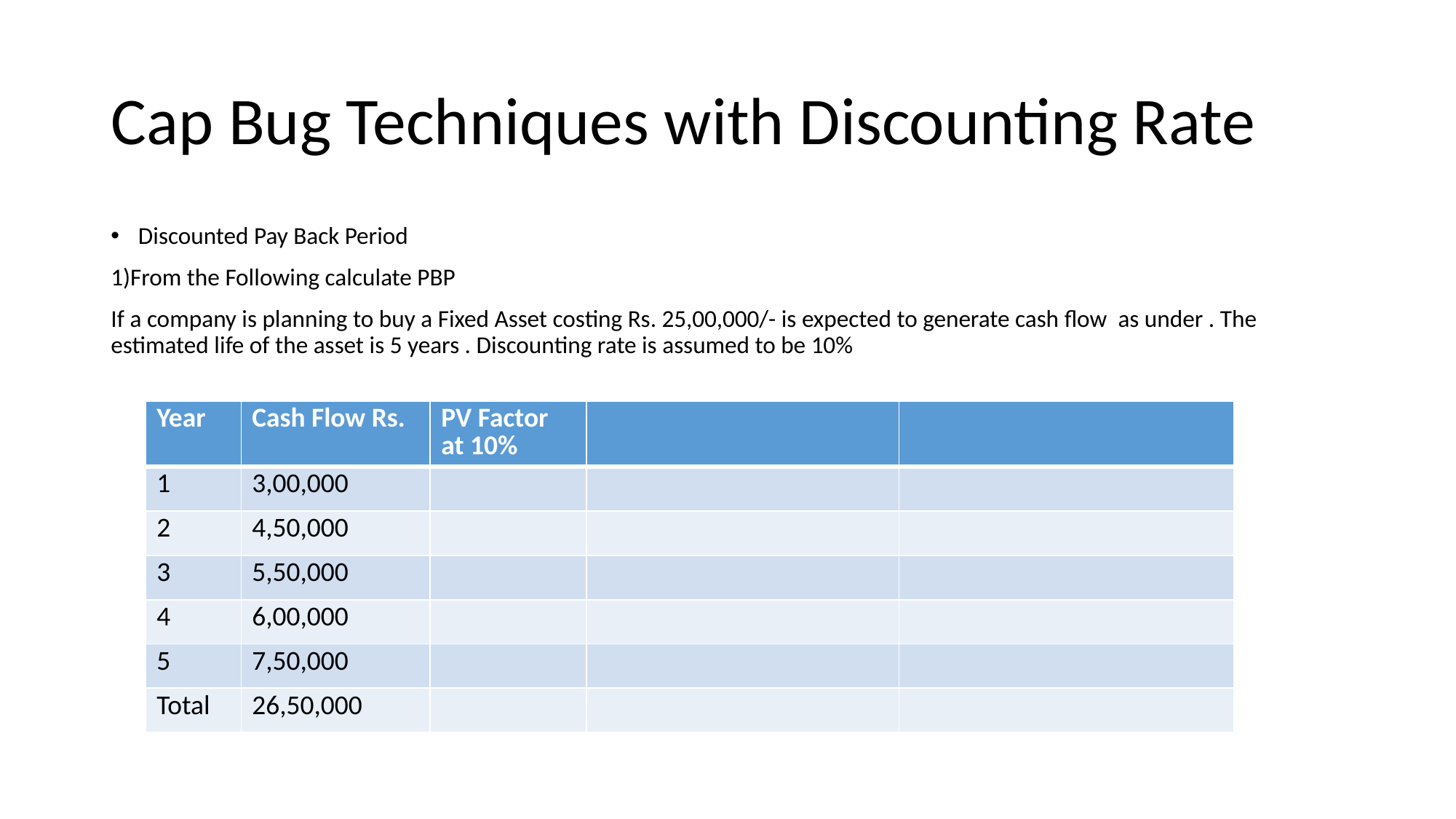

# Cap Bug Techniques with Discounting Rate
Discounted Pay Back Period
1)From the Following calculate PBP
If a company is planning to buy a Fixed Asset costing Rs. 25,00,000/- is expected to generate cash flow  as under . The estimated life of the asset is 5 years . Discounting rate is assumed to be 10%

| Year | Cash Flow Rs. | PV Factor at 10% |  |  |
| --- | --- | --- | --- | --- |
| 1 | 3,00,000 |  |  |  |
| 2 | 4,50,000 |  |  |  |
| 3 | 5,50,000 |  |  |  |
| 4 | 6,00,000 |  |  |  |
| 5 | 7,50,000 |  |  |  |
| Total | 26,50,000 |  |  |  |